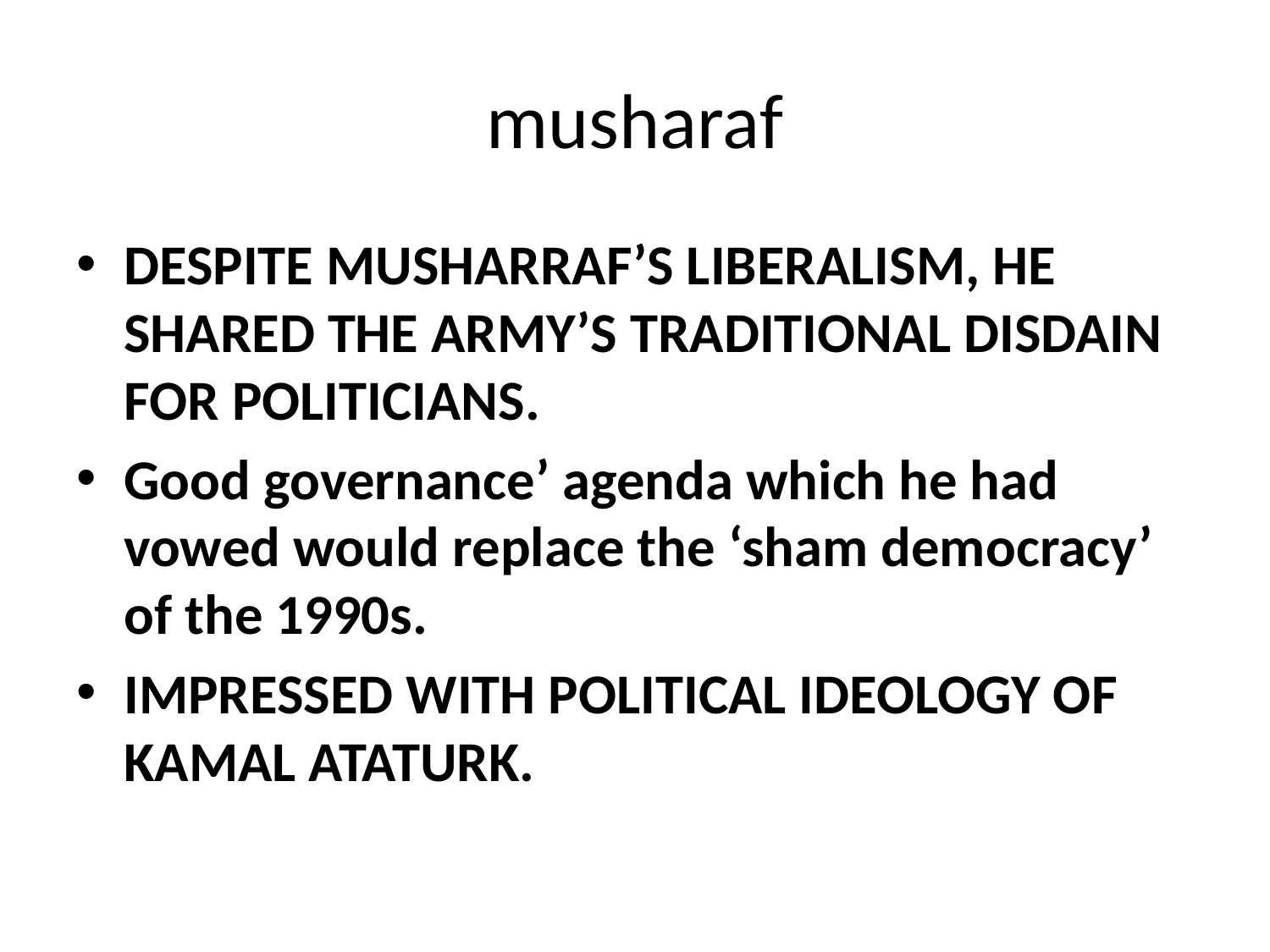

# musharaf
DESPITE MUSHARRAF’S LIBERALISM, HE SHARED THE ARMY’S TRADITIONAL DISDAIN FOR POLITICIANS.
Good governance’ agenda which he had vowed would replace the ‘sham democracy’ of the 1990s.
IMPRESSED WITH POLITICAL IDEOLOGY OF KAMAL ATATURK.